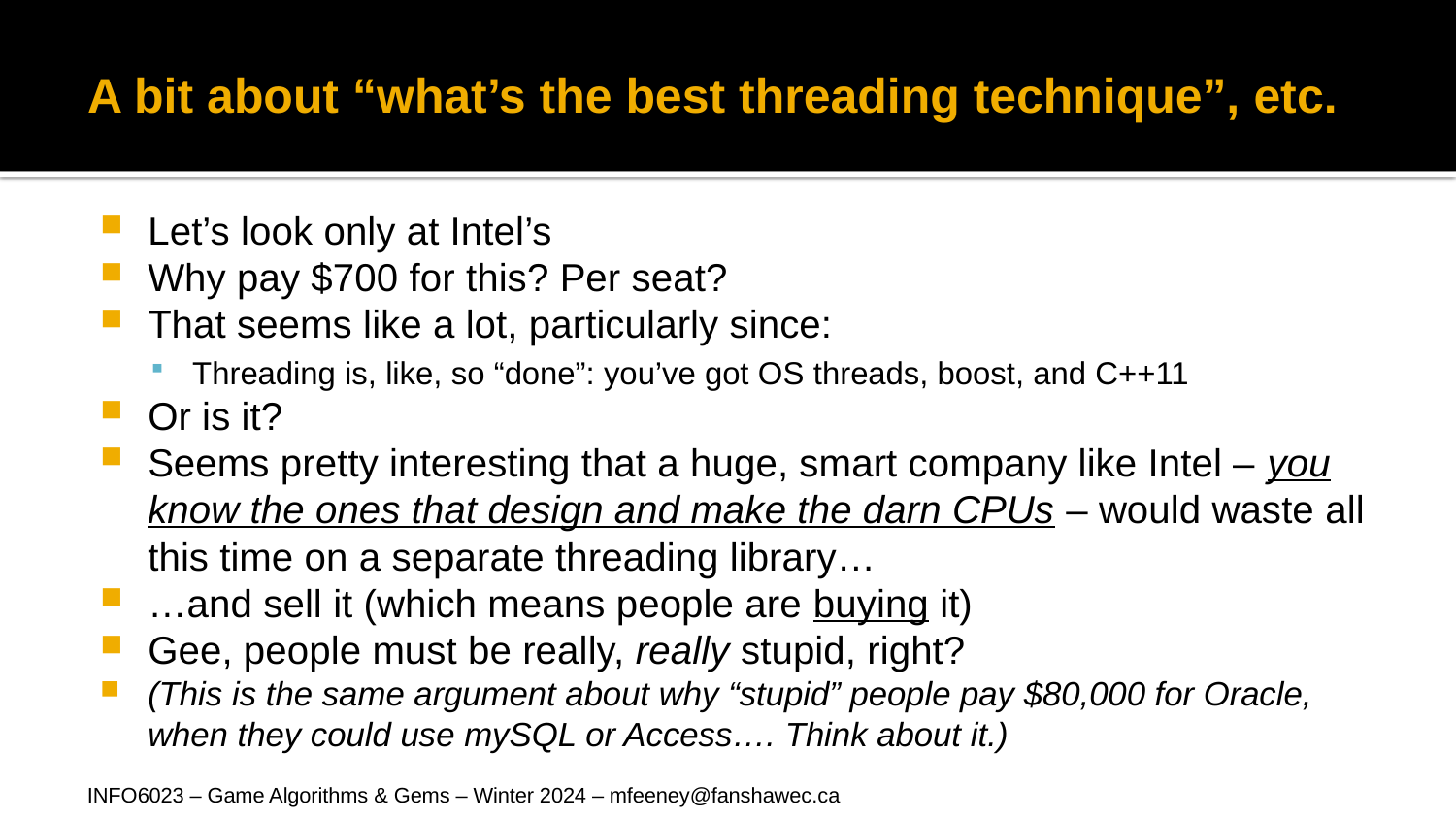

# A bit about “what’s the best threading technique”, etc.
Let’s look only at Intel’s
Why pay $700 for this? Per seat?
That seems like a lot, particularly since:
Threading is, like, so “done”: you’ve got OS threads, boost, and C++11
Or is it?
Seems pretty interesting that a huge, smart company like Intel – you know the ones that design and make the darn CPUs – would waste all this time on a separate threading library…
…and sell it (which means people are buying it)
Gee, people must be really, really stupid, right?
(This is the same argument about why “stupid” people pay $80,000 for Oracle, when they could use mySQL or Access…. Think about it.)